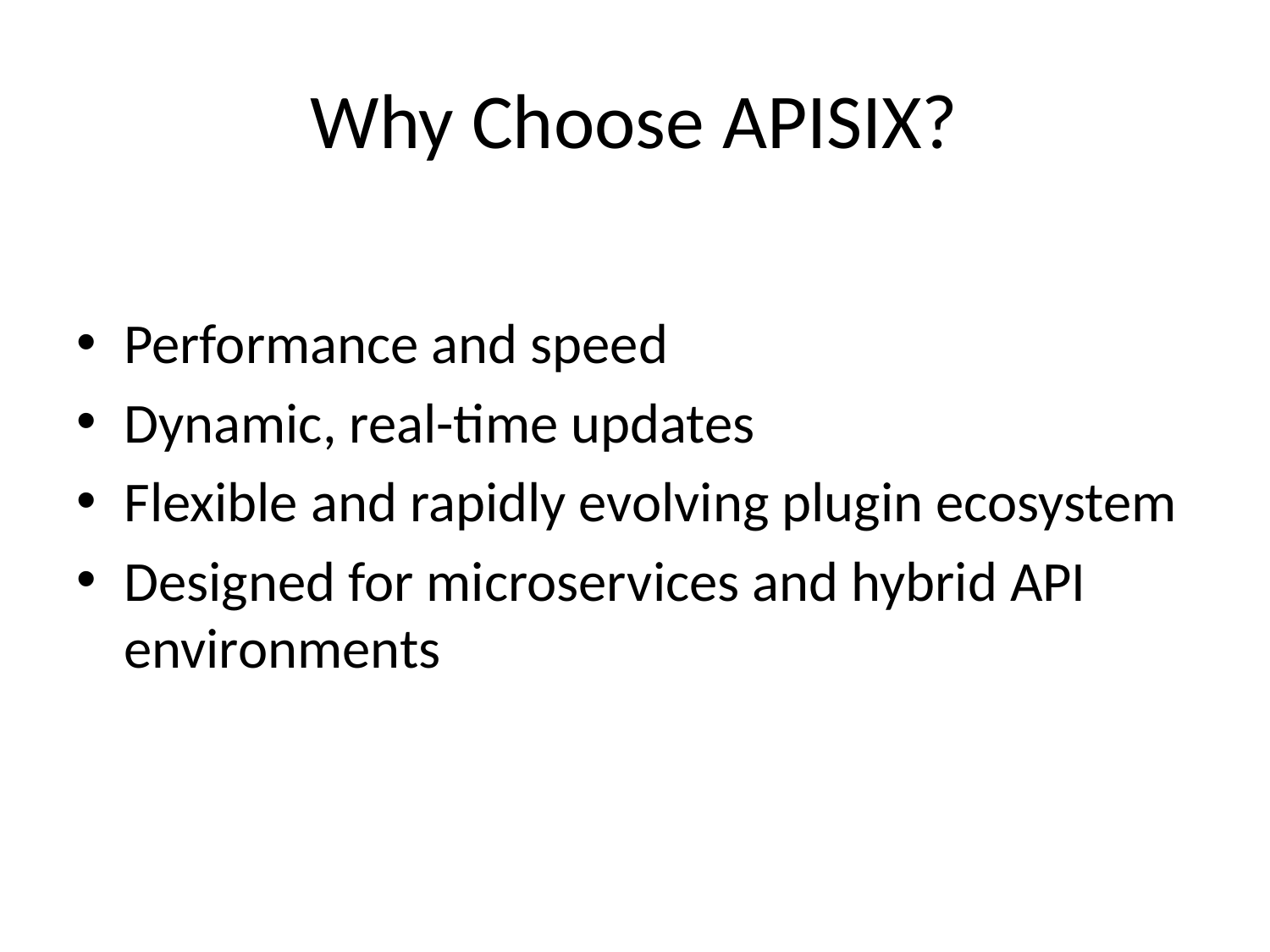

# Why Choose APISIX?

Performance and speed
Dynamic, real-time updates
Flexible and rapidly evolving plugin ecosystem
Designed for microservices and hybrid API environments